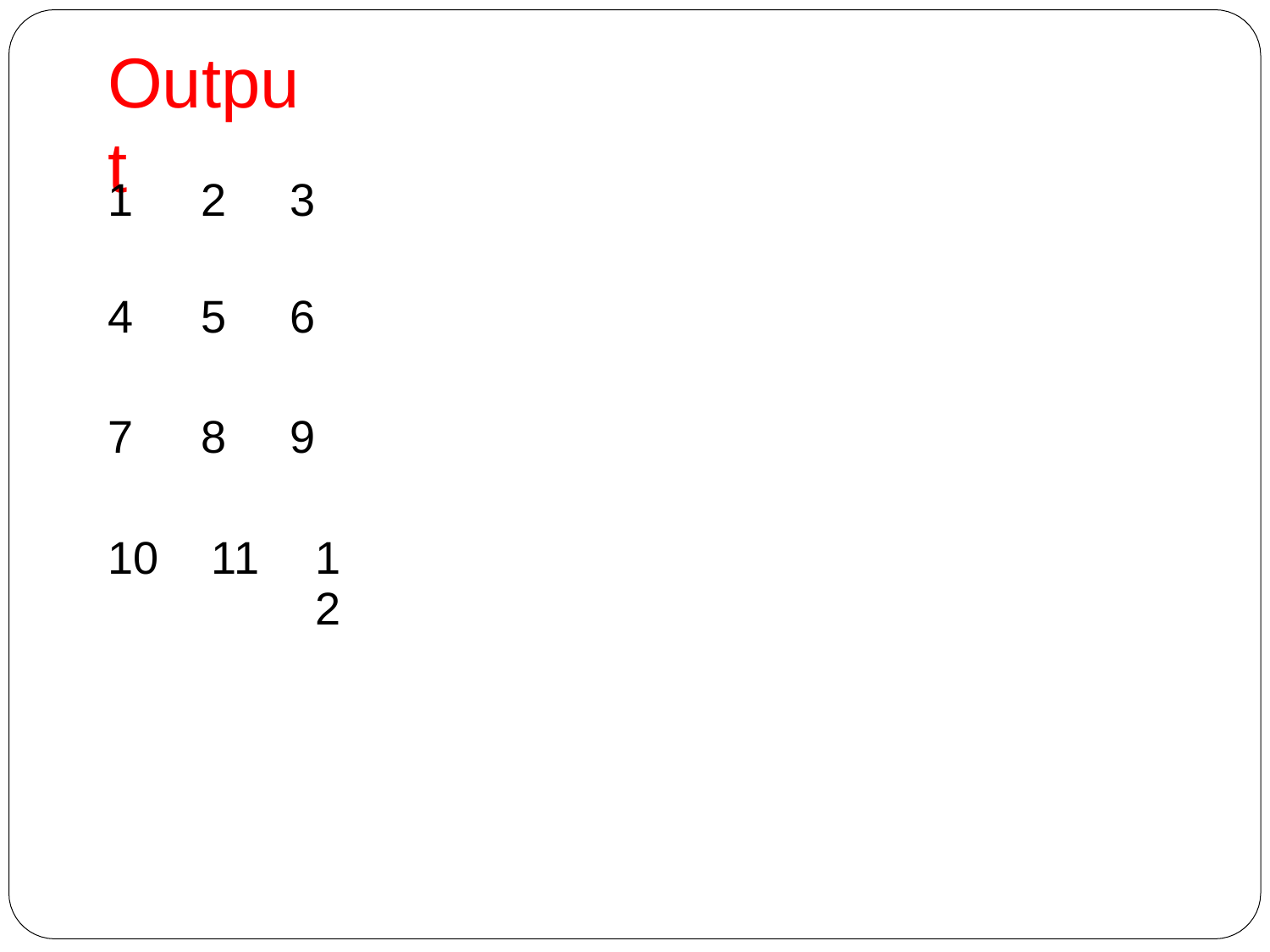

# Output
| 1 | 2 | 3 |  |
| --- | --- | --- | --- |
| 4 | 5 | 6 |  |
| 7 | 8 | 9 |  |
| 10 | 11 |  | 12 |